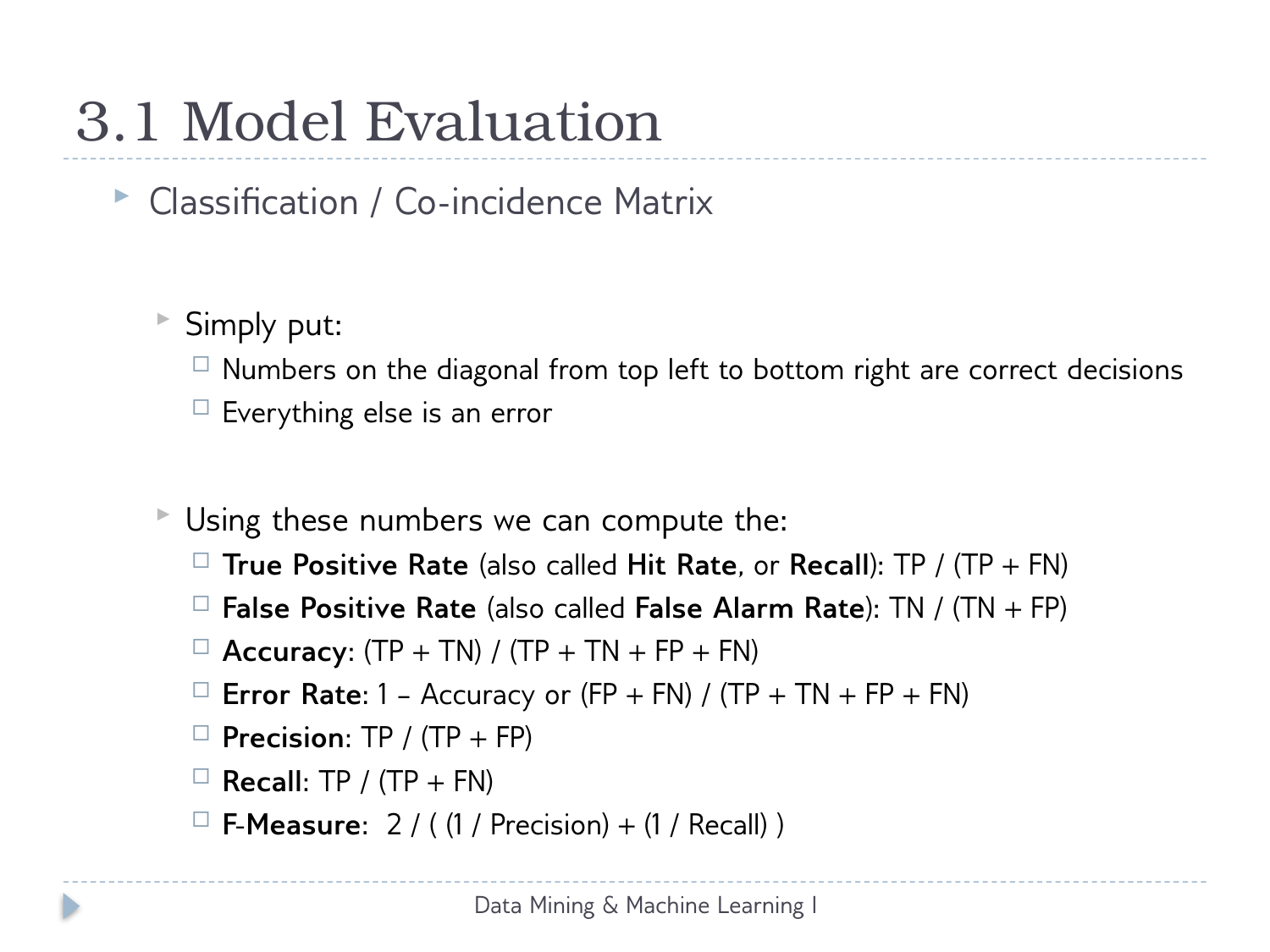

# 3.1 Model Evaluation
Classification / Co-incidence Matrix

Simply put:
Numbers on the diagonal from top left to bottom right are correct decisions
Everything else is an error

Using these numbers we can compute the:
True Positive Rate (also called Hit Rate, or Recall): TP / (TP + FN)
False Positive Rate (also called False Alarm Rate): TN / (TN + FP)
Accuracy: (TP + TN) / (TP + TN + FP + FN)
Error Rate: 1 – Accuracy or (FP + FN) / (TP + TN + FP + FN)
Precision: TP / (TP + FP)
Recall: TP / (TP + FN)
F-Measure:  2 / ( (1 / Precision) + (1 / Recall) )

Data Mining & Machine Learning I